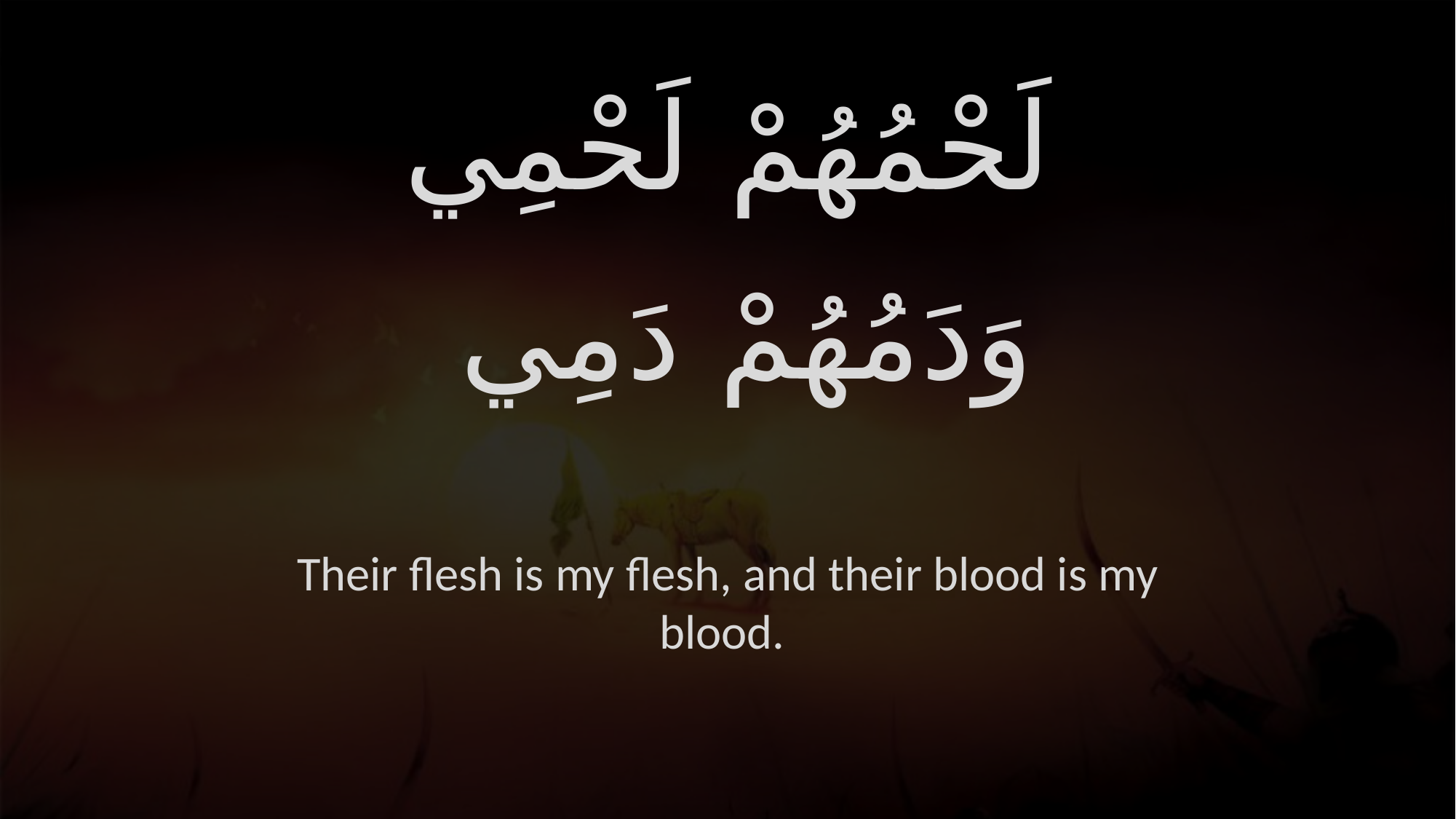

# لَحْمُهُمْ لَحْمِي وَدَمُهُمْ دَمِي
Their flesh is my flesh, and their blood is my blood.